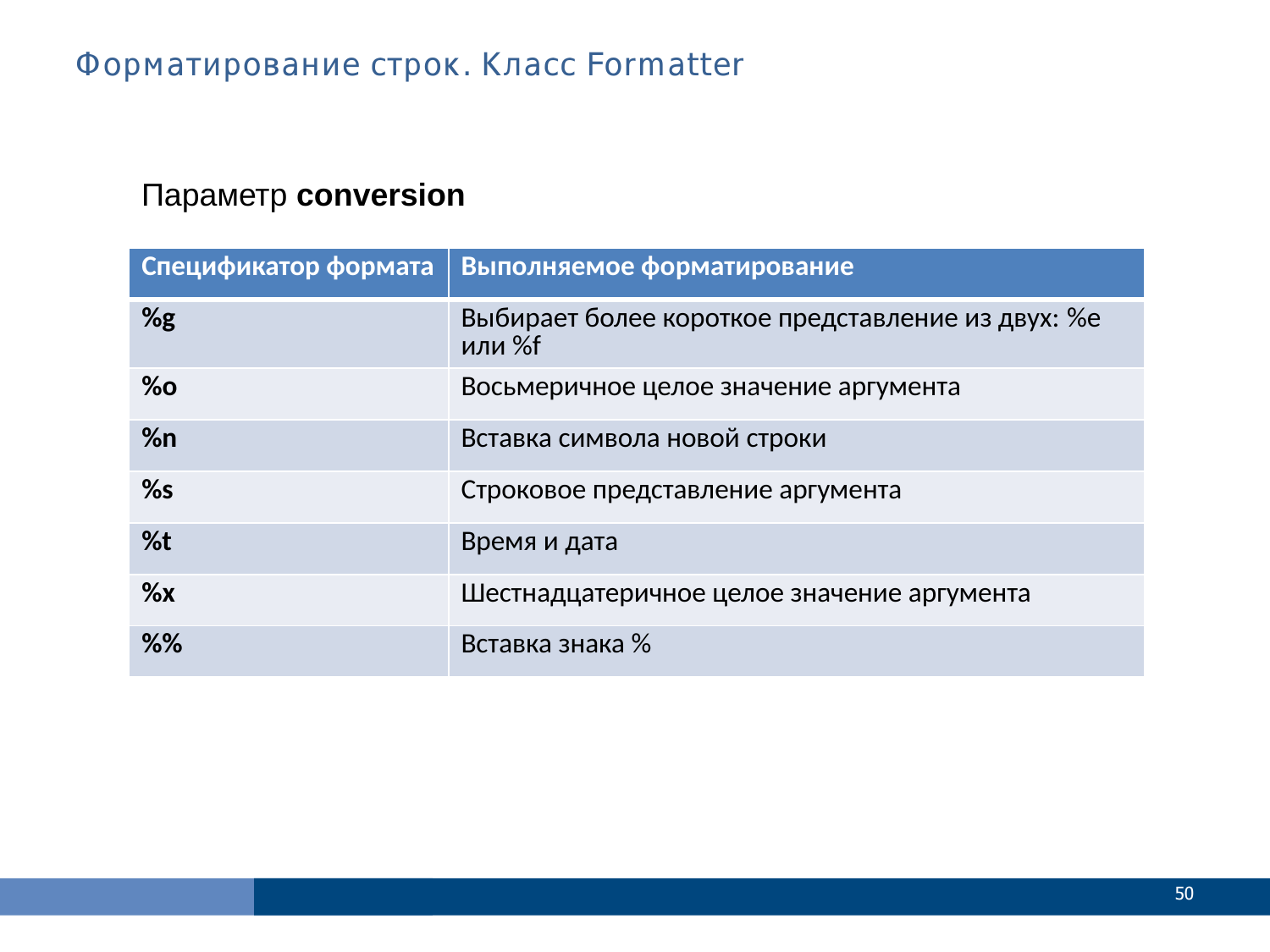

Форматирование строк. Класс Formatter
Параметр conversion
| Спецификатор формата | Выполняемое форматирование |
| --- | --- |
| %g | Выбирает более короткое представление из двух: %e или %f |
| %o | Восьмеричное целое значение аргумента |
| %n | Вставка символа новой строки |
| %s | Строковое представление аргумента |
| %t | Время и дата |
| %x | Шестнадцатеричное целое значение аргумента |
| %% | Вставка знака % |
50